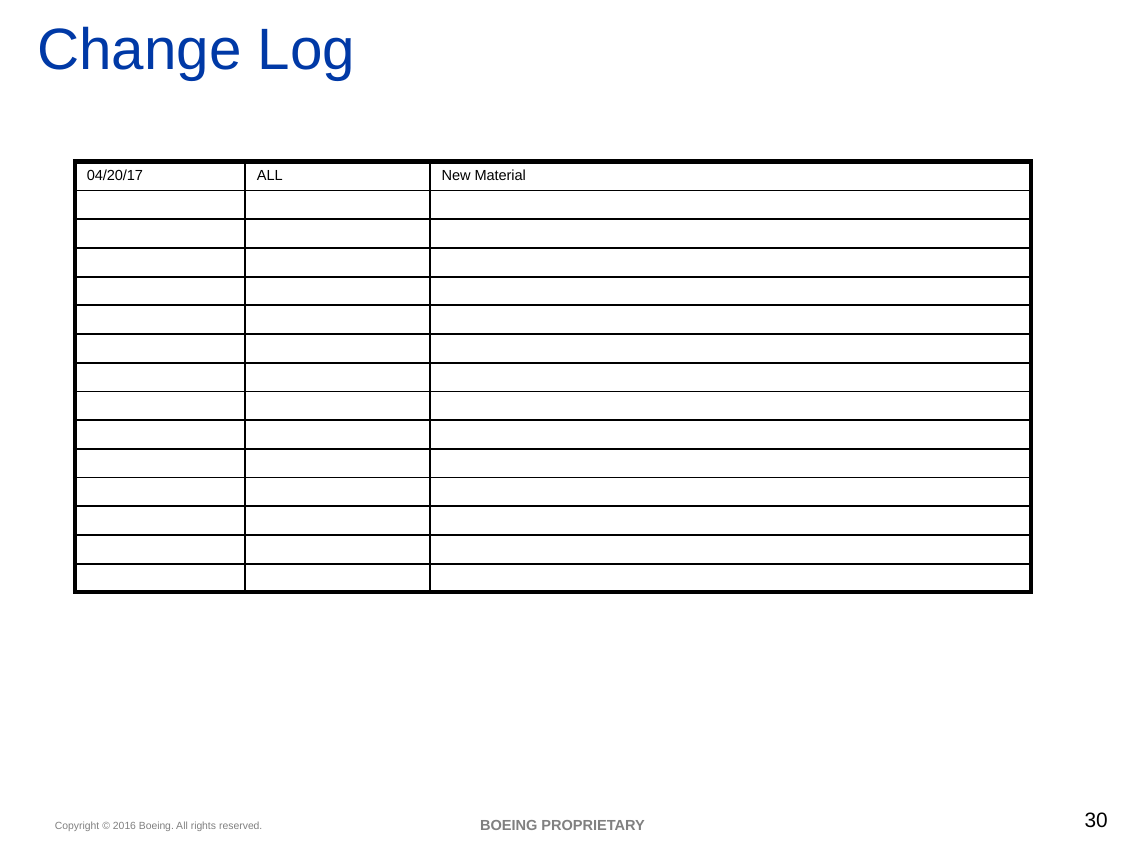

# Change Log
| 04/20/17 | ALL | New Material |
| --- | --- | --- |
|  |  |  |
|  |  |  |
|  |  |  |
|  |  |  |
|  |  |  |
|  |  |  |
|  |  |  |
|  |  |  |
|  |  |  |
|  |  |  |
|  |  |  |
|  |  |  |
|  |  |  |
|  |  |  |
BOEING PROPRIETARY
30